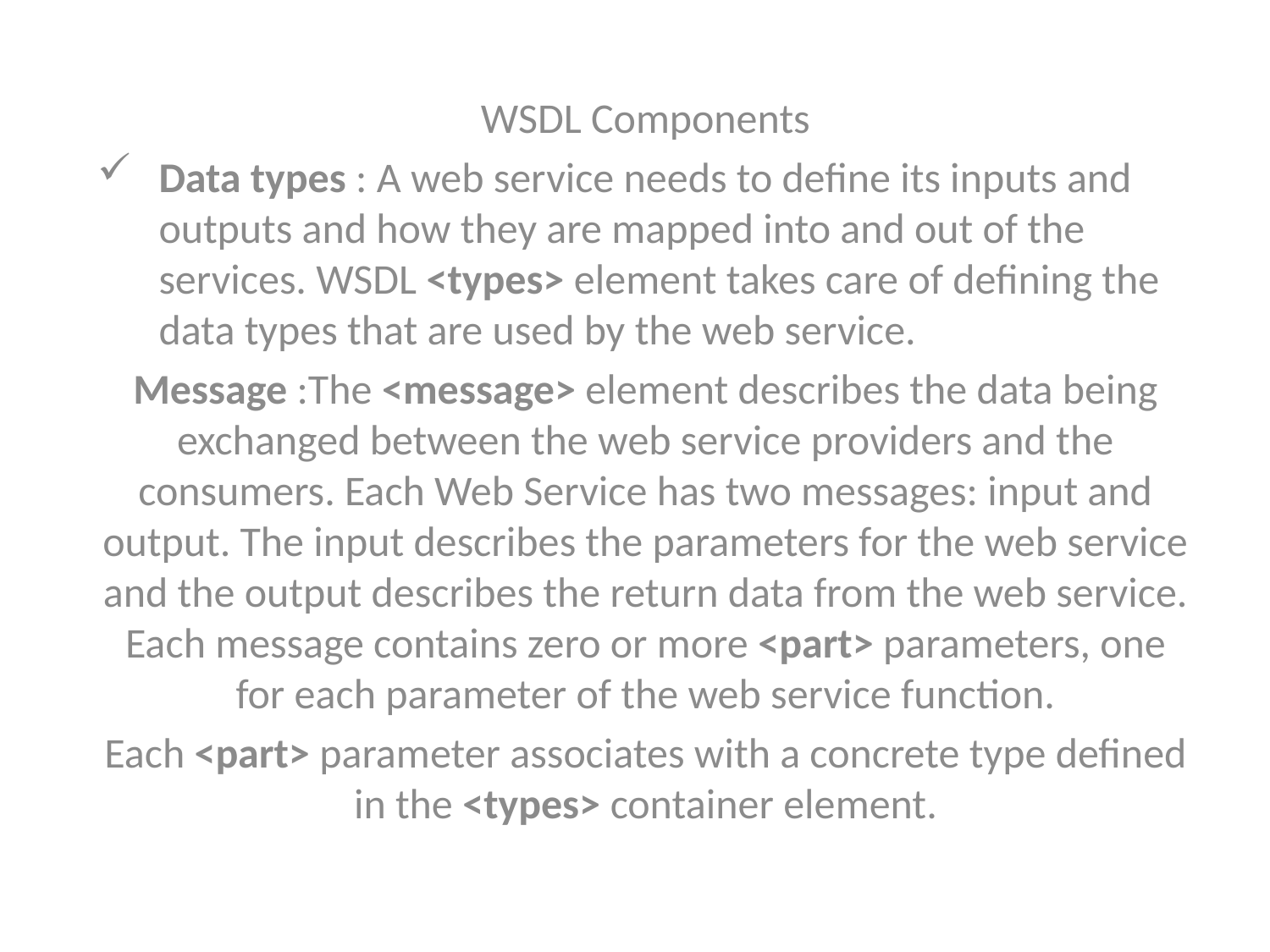

WSDL Components
Data types : A web service needs to define its inputs and outputs and how they are mapped into and out of the services. WSDL <types> element takes care of defining the data types that are used by the web service.
Message :The <message> element describes the data being exchanged between the web service providers and the consumers. Each Web Service has two messages: input and output. The input describes the parameters for the web service and the output describes the return data from the web service. Each message contains zero or more <part> parameters, one for each parameter of the web service function.
Each <part> parameter associates with a concrete type defined in the <types> container element.